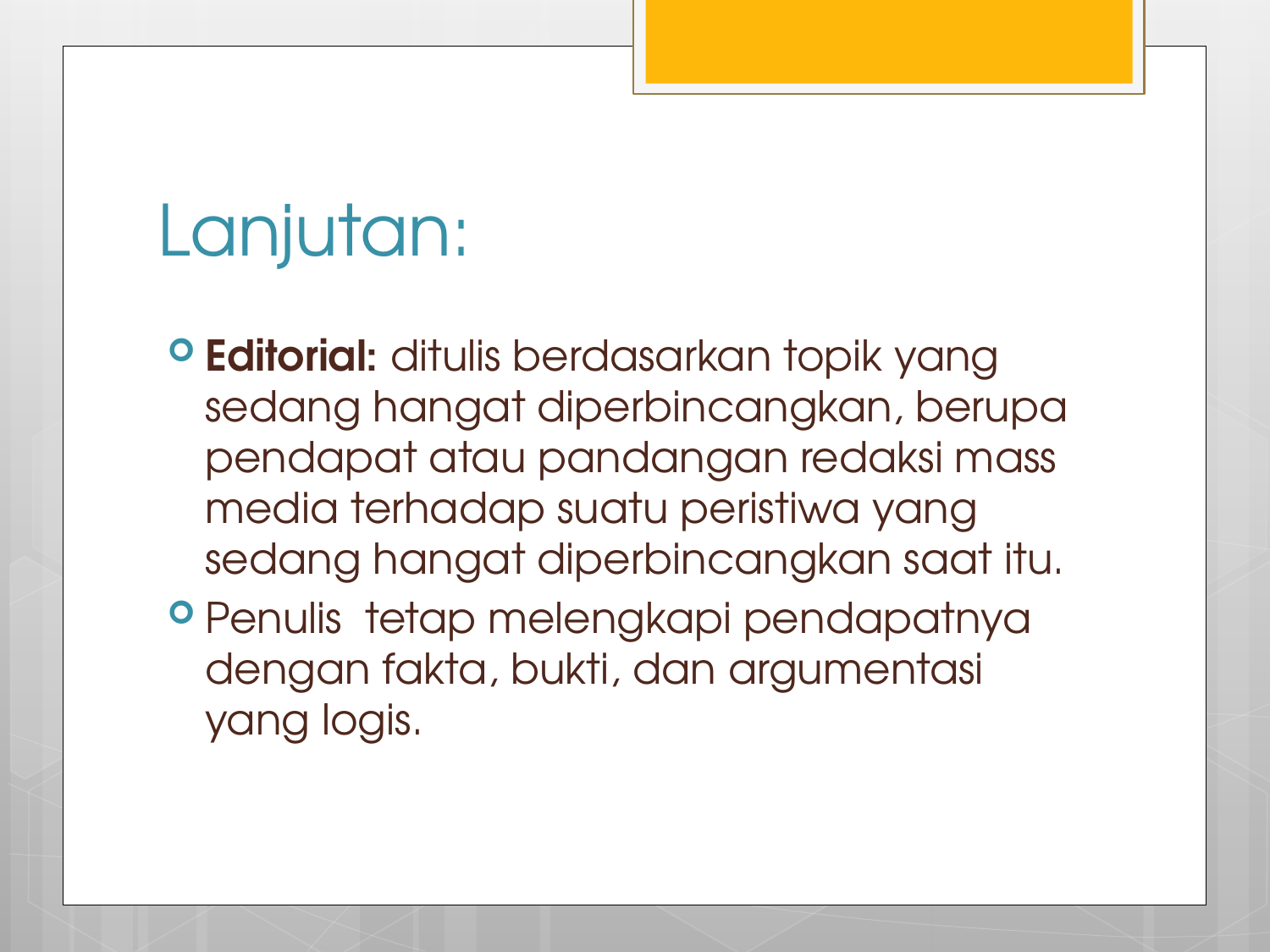

# Lanjutan:
Editorial: ditulis berdasarkan topik yang sedang hangat diperbincangkan, berupa pendapat atau pandangan redaksi mass media terhadap suatu peristiwa yang sedang hangat diperbincangkan saat itu.
Penulis  tetap melengkapi pendapatnya dengan fakta, bukti, dan argumentasi yang logis.